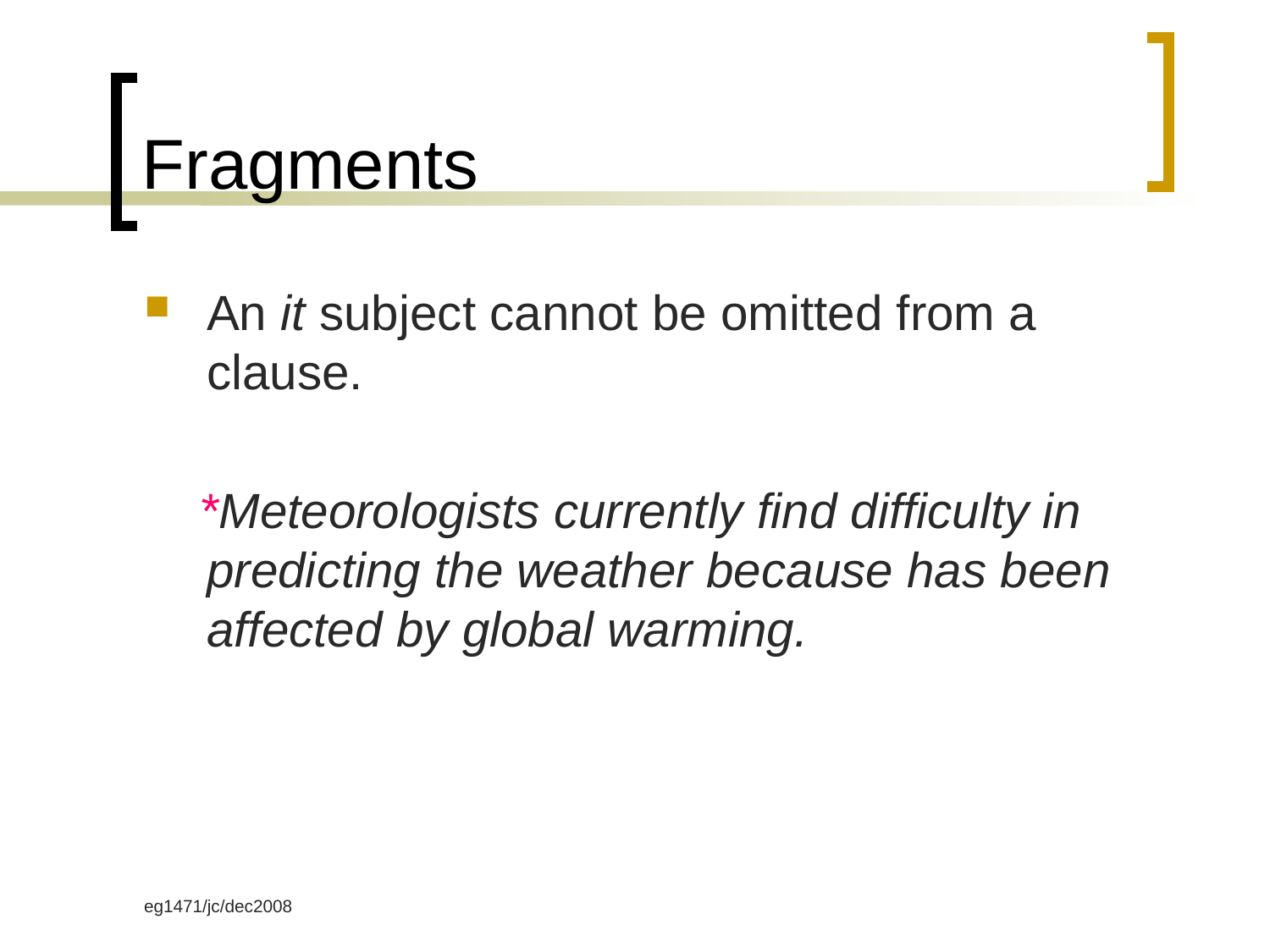

# Fragments
An it subject cannot be omitted from a clause.

    *Meteorologists currently find difficulty in predicting the weather because has been affected by global warming.
eg1471/jc/dec2008